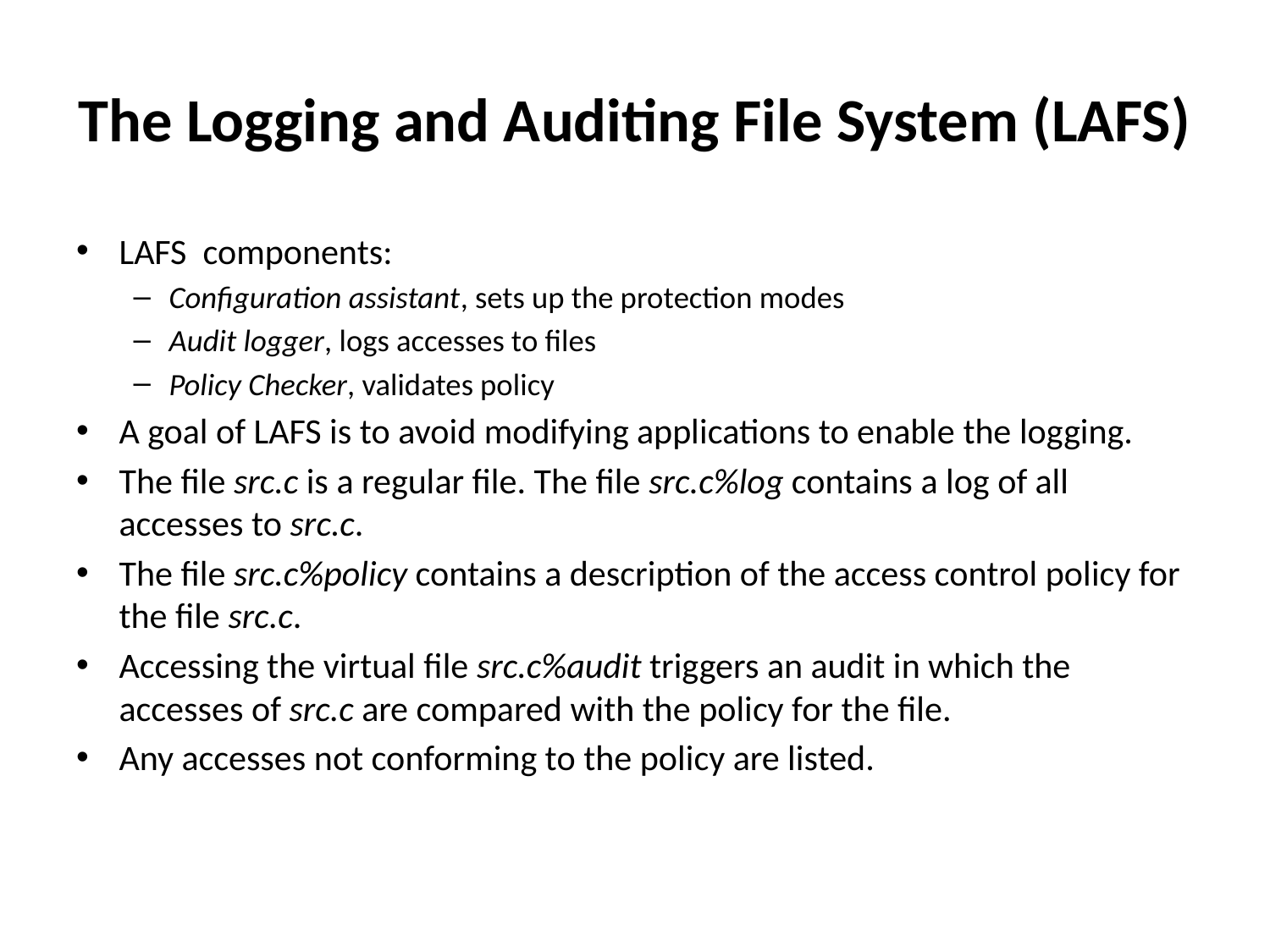

# The Logging and Auditing File System (LAFS)
LAFS  components:
Configuration assistant, sets up the protection modes
Audit logger, logs accesses to files
Policy Checker, validates policy
A goal of LAFS is to avoid modifying applications to enable the logging.
The file src.c is a regular file. The file src.c%log contains a log of all accesses to src.c.
The file src.c%policy contains a description of the access control policy for the file src.c.
Accessing the virtual file src.c%audit triggers an audit in which the accesses of src.c are compared with the policy for the file.
Any accesses not conforming to the policy are listed.